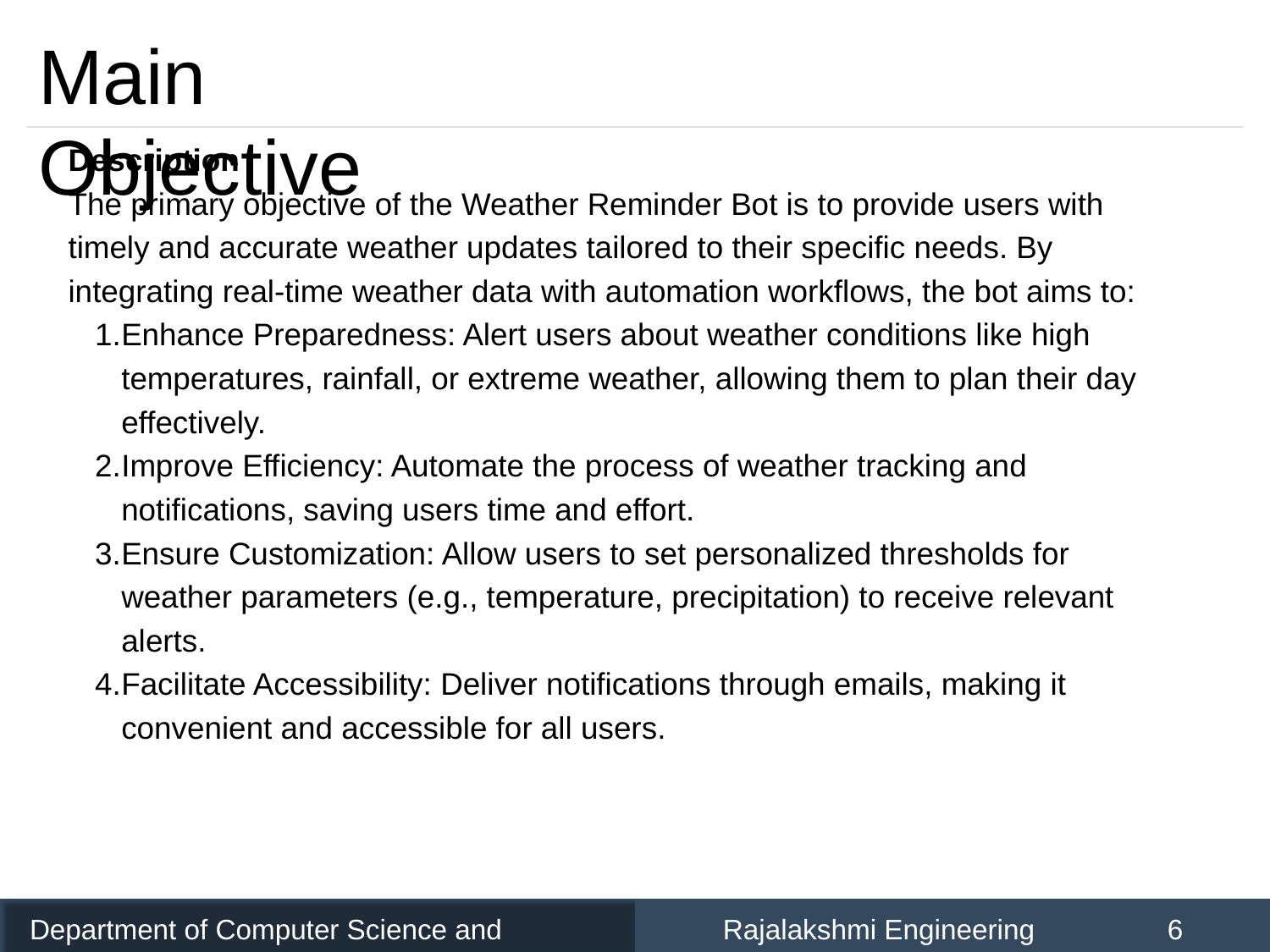

Main Objective

Description
The primary objective of the Weather Reminder Bot is to provide users with timely and accurate weather updates tailored to their specific needs. By integrating real-time weather data with automation workflows, the bot aims to:
Enhance Preparedness: Alert users about weather conditions like high temperatures, rainfall, or extreme weather, allowing them to plan their day effectively.
Improve Efficiency: Automate the process of weather tracking and notifications, saving users time and effort.
Ensure Customization: Allow users to set personalized thresholds for weather parameters (e.g., temperature, precipitation) to receive relevant alerts.
Facilitate Accessibility: Deliver notifications through emails, making it convenient and accessible for all users.

Department of Computer Science and Engineering
Rajalakshmi Engineering College
6